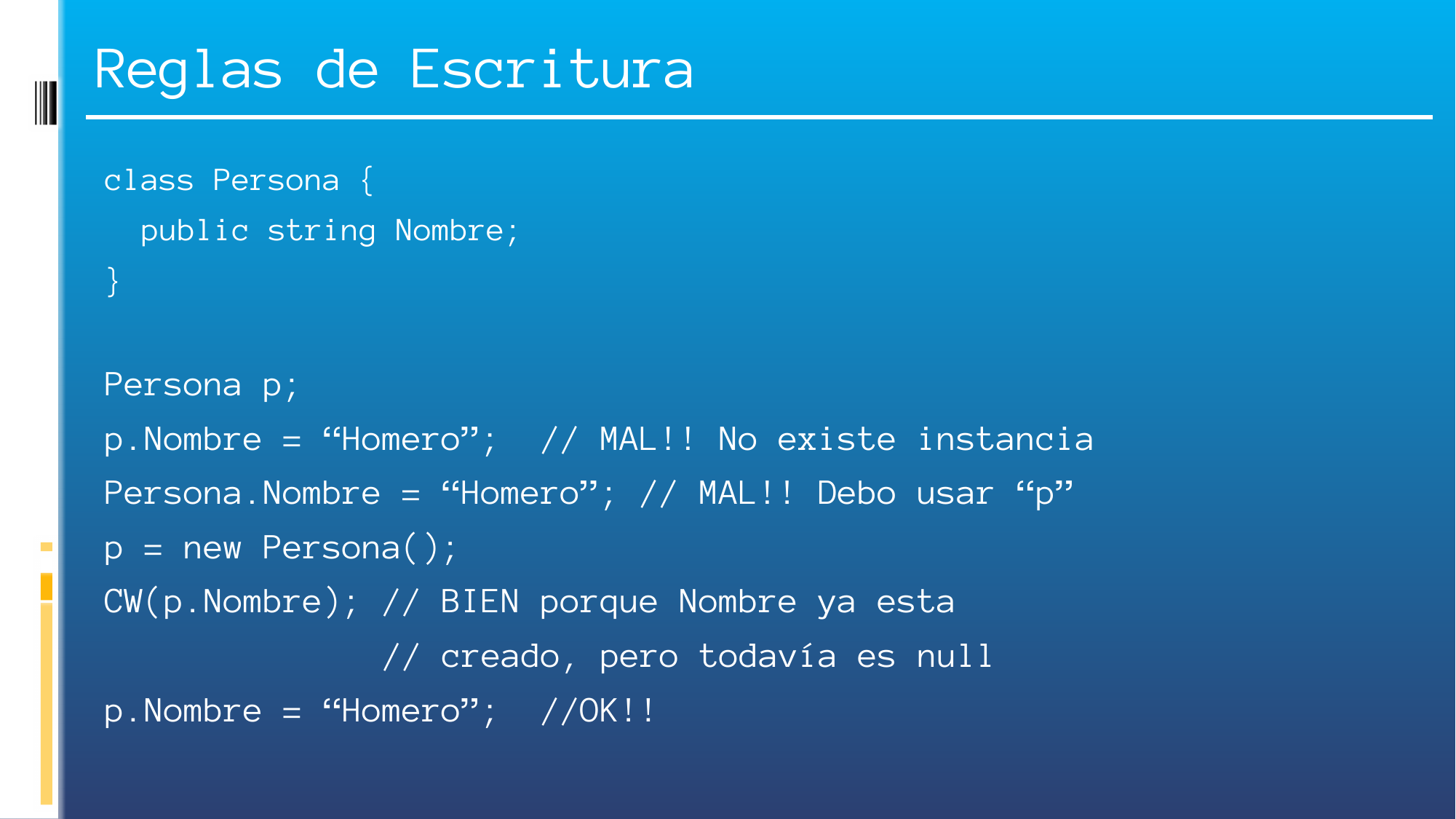

# Reglas de Escritura
class Persona {
  public string Nombre;
}

Persona p;
p.Nombre = “Homero”;  // MAL!! No existe instancia
Persona.Nombre = “Homero”; // MAL!! Debo usar “p”
p = new Persona();
CW(p.Nombre); // BIEN porque Nombre ya esta
              // creado, pero todavía es null
p.Nombre = “Homero”;  //OK!!